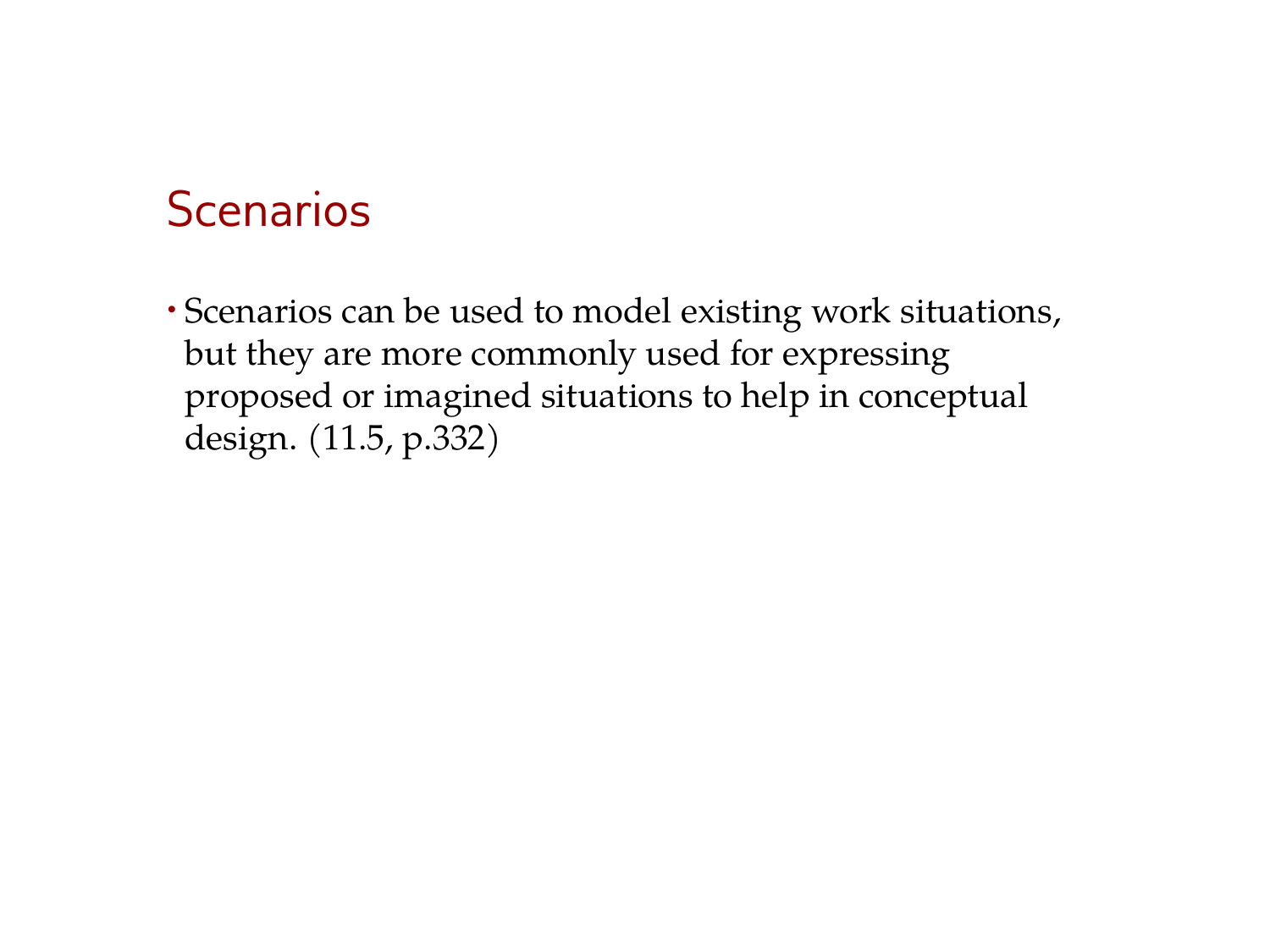

# Scenarios
Scenarios can be used to model existing work situations, but they are more commonly used for expressing proposed or imagined situations to help in conceptual design. (11.5, p.332)